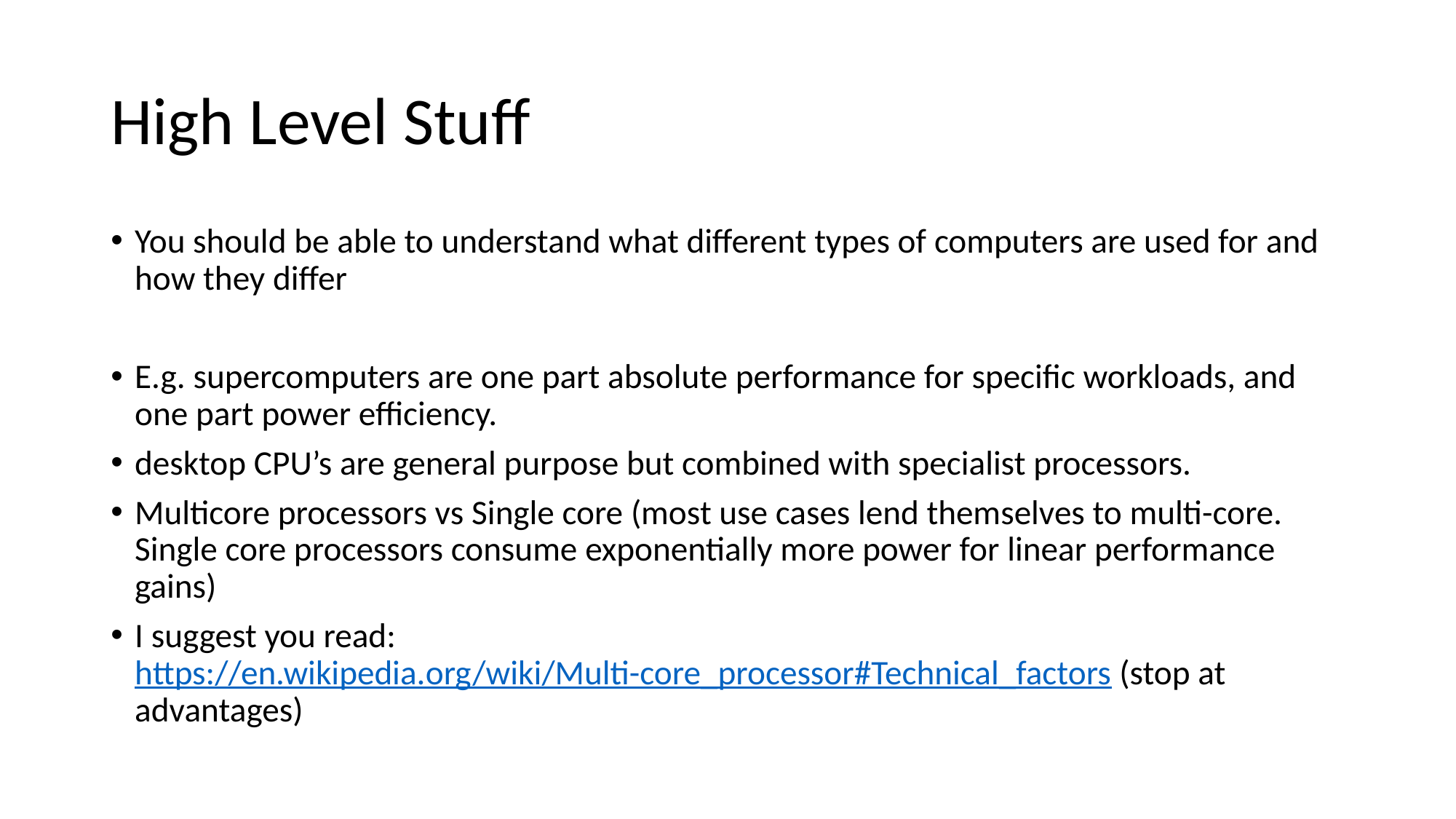

# High Level Stuff
You should be able to understand what different types of computers are used for and how they differ

E.g. supercomputers are one part absolute performance for specific workloads, and one part power efficiency.
desktop CPU’s are general purpose but combined with specialist processors.
Multicore processors vs Single core (most use cases lend themselves to multi-core.  Single core processors consume exponentially more power for linear performance gains)
I suggest you read:  https://en.wikipedia.org/wiki/Multi-core_processor#Technical_factors (stop at advantages)